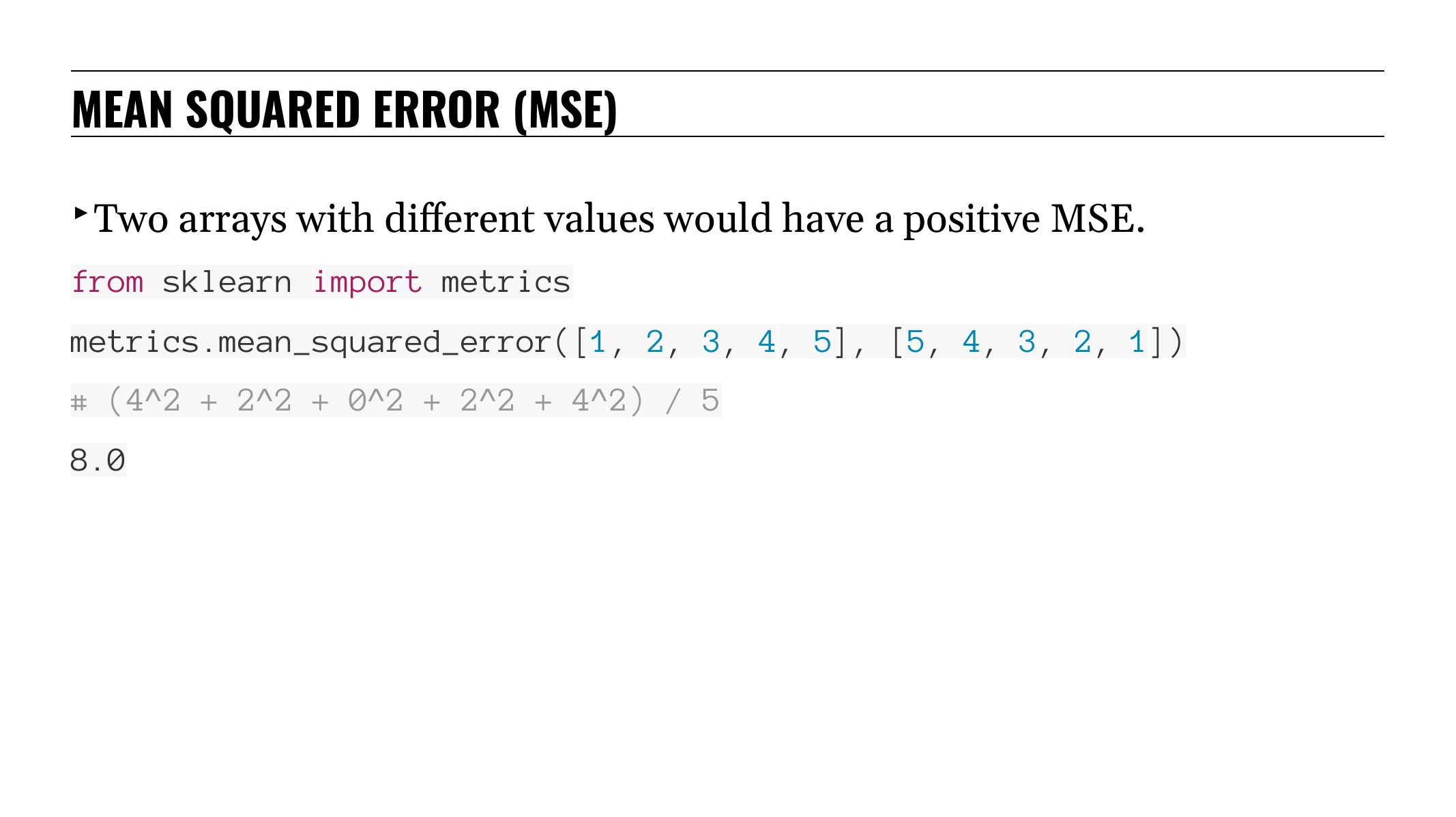

MEAN SQUARED ERROR (MSE)

Two arrays with different values would have a positive MSE.
from sklearn import metrics
metrics.mean_squared_error([1, 2, 3, 4, 5], [5, 4, 3, 2, 1])
# (4^2 + 2^2 + 0^2 + 2^2 + 4^2) / 5
8.0